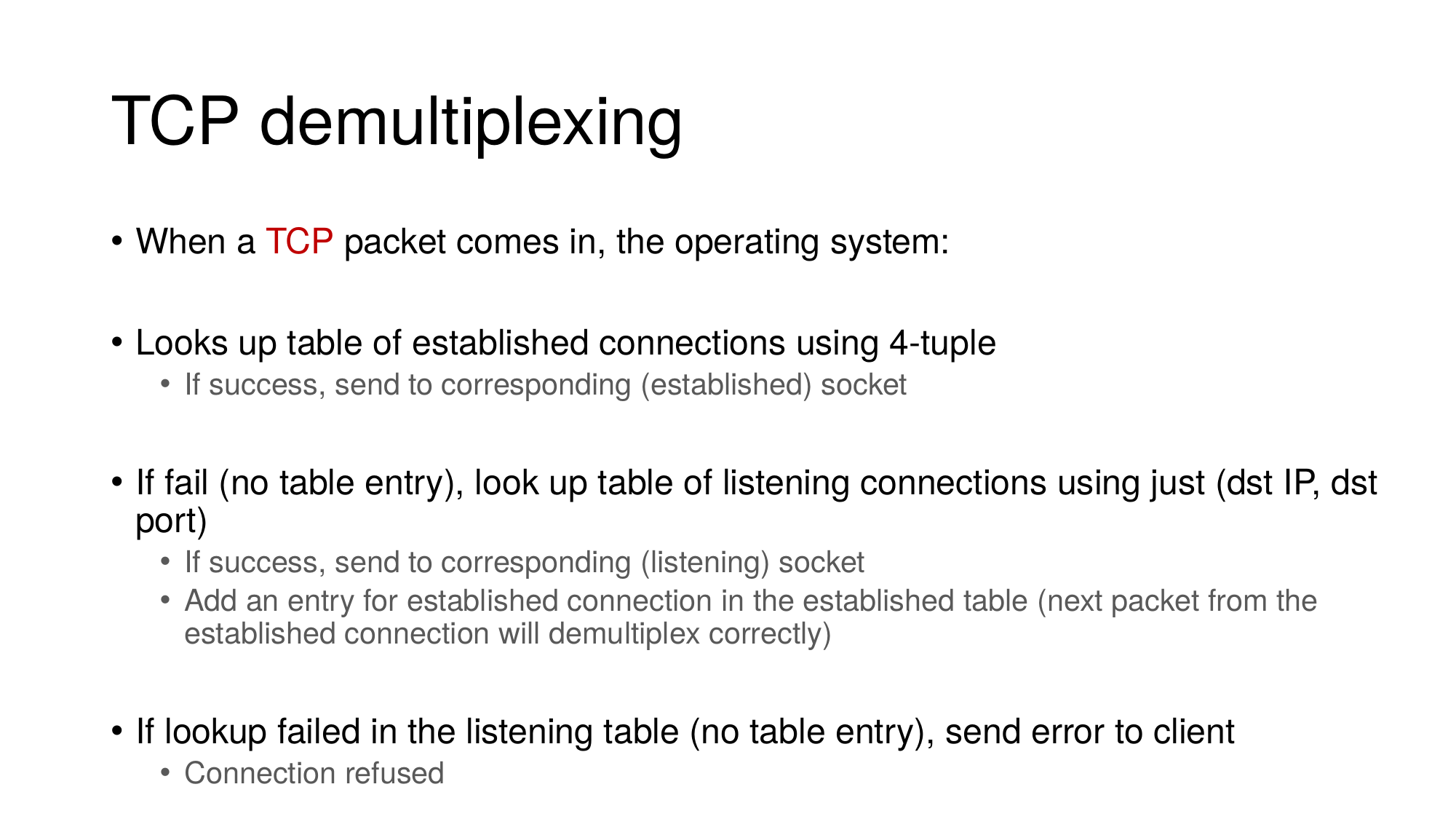

# TCP demultiplexing
When a TCP packet comes in, the operating system:

Looks up table of established connections using 4-tuple
If success, send to corresponding (established) socket

If fail (no table entry), look up table of listening connections using just (dst IP, dst port)
If success, send to corresponding (listening) socket
Add an entry for established connection in the established table (next packet from the established connection will demultiplex correctly)

If lookup failed in the listening table (no table entry), send error to client
Connection refused